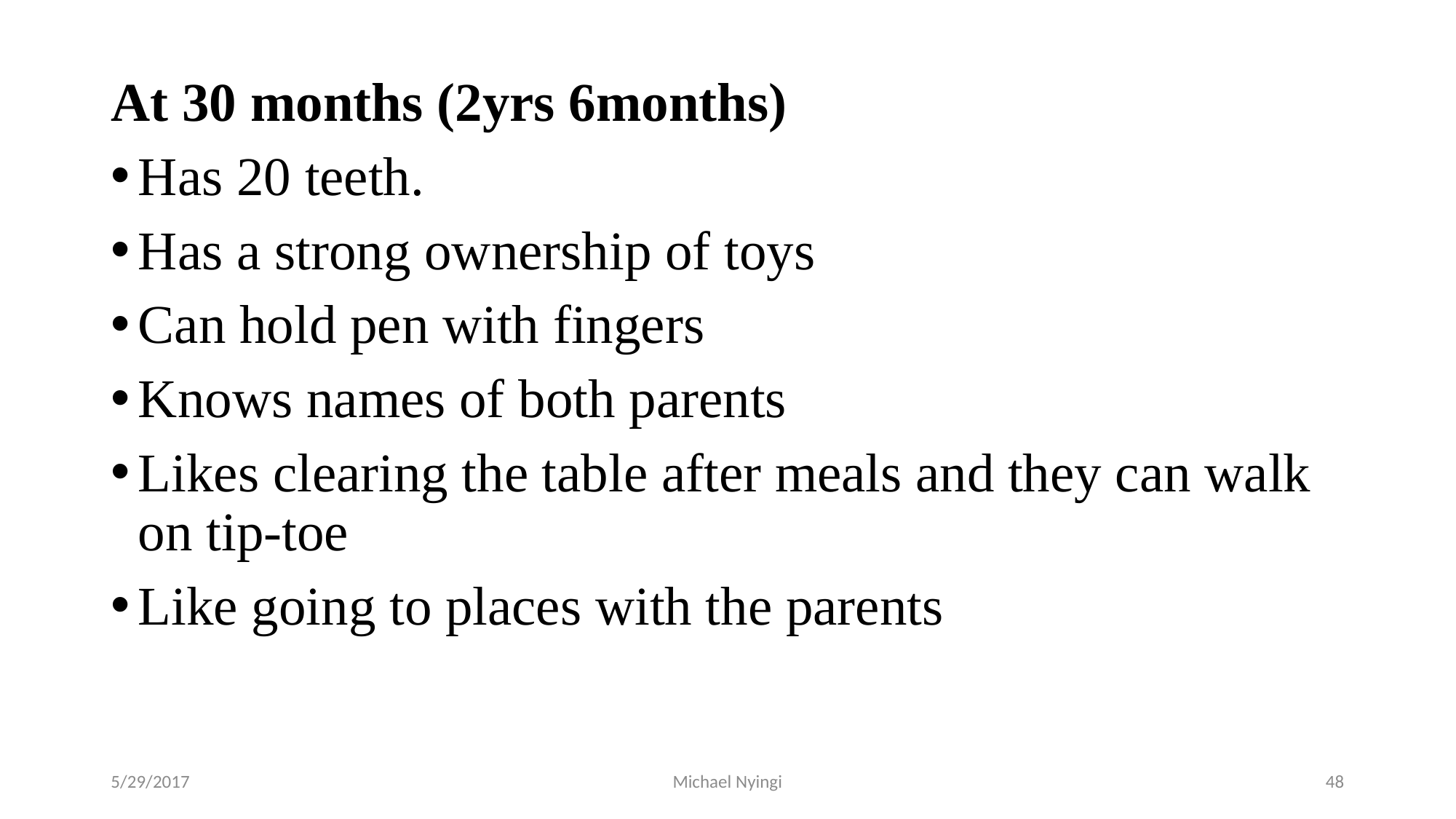

At 30 months (2yrs 6months)
Has 20 teeth.
Has a strong ownership of toys
Can hold pen with fingers
Knows names of both parents
Likes clearing the table after meals and they can walk on tip-toe
Like going to places with the parents

5/29/2017
Michael Nyingi
48